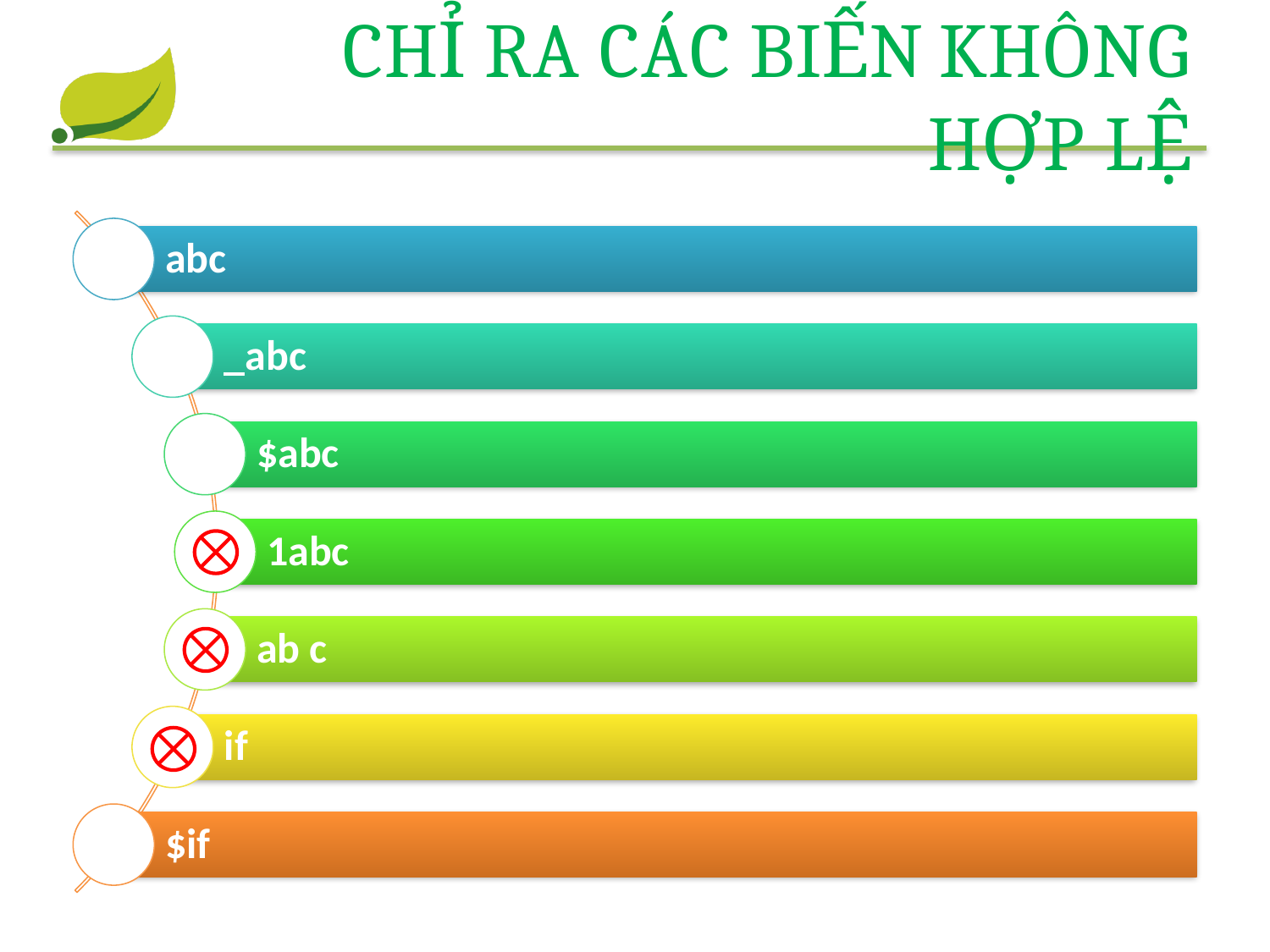

# Chỉ ra các biến không hợp lệ
abc
_abc
$abc
1abc
ab c
if
$if